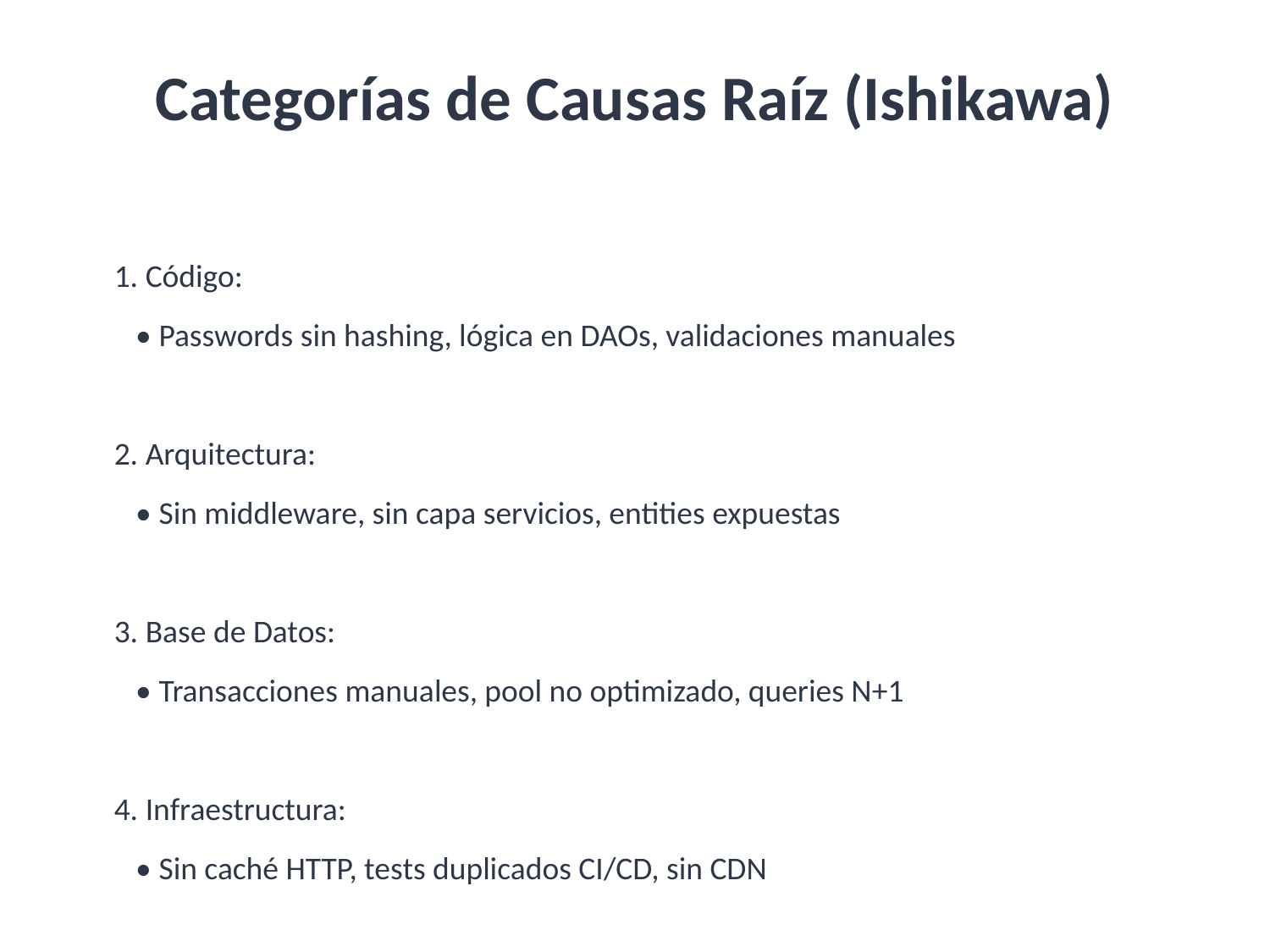

Categorías de Causas Raíz (Ishikawa)

1. Código:
   • Passwords sin hashing, lógica en DAOs, validaciones manuales

2. Arquitectura:
   • Sin middleware, sin capa servicios, entities expuestas

3. Base de Datos:
   • Transacciones manuales, pool no optimizado, queries N+1

4. Infraestructura:
   • Sin caché HTTP, tests duplicados CI/CD, sin CDN

5. Proceso:
   • Tests limitados, sin load testing, deploy manual, sin APM